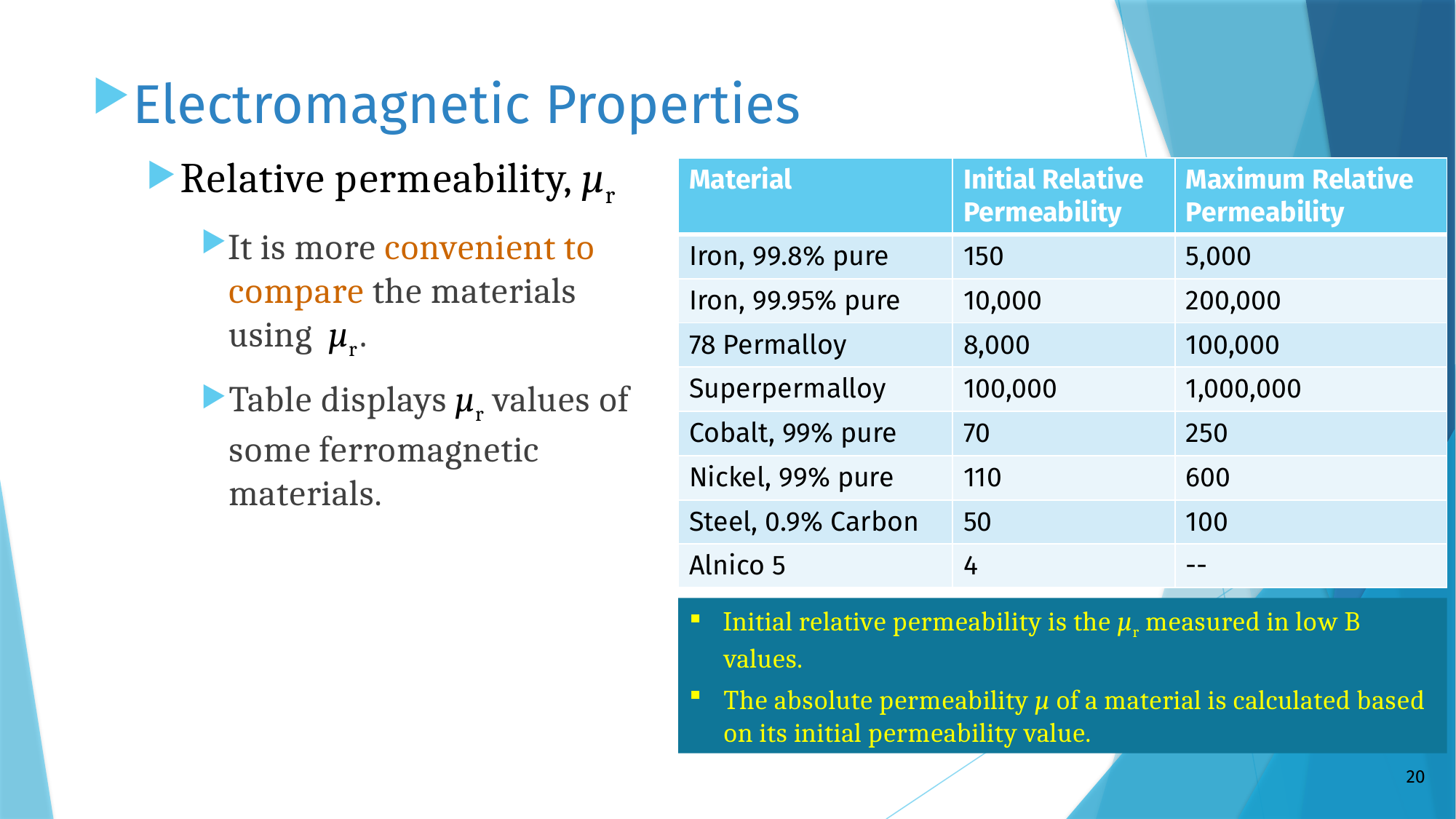

Electromagnetic Properties
Relative permeability, µr
It is more convenient to compare the materials using  µr .
Table displays µr values of some ferromagnetic materials.

| Material | Initial Relative Permeability | Maximum Relative Permeability |
| --- | --- | --- |
| Iron, 99.8% pure | 150 | 5,000 |
| Iron, 99.95% pure | 10,000 | 200,000 |
| 78 Permalloy | 8,000 | 100,000 |
| Superpermalloy | 100,000 | 1,000,000 |
| Cobalt, 99% pure | 70 | 250 |
| Nickel, 99% pure | 110 | 600 |
| Steel, 0.9% Carbon | 50 | 100 |
| Alnico 5 | 4 | -- |
Initial relative permeability is the µr measured in low B values.
The absolute permeability µ of a material is calculated based on its initial permeability value.
20